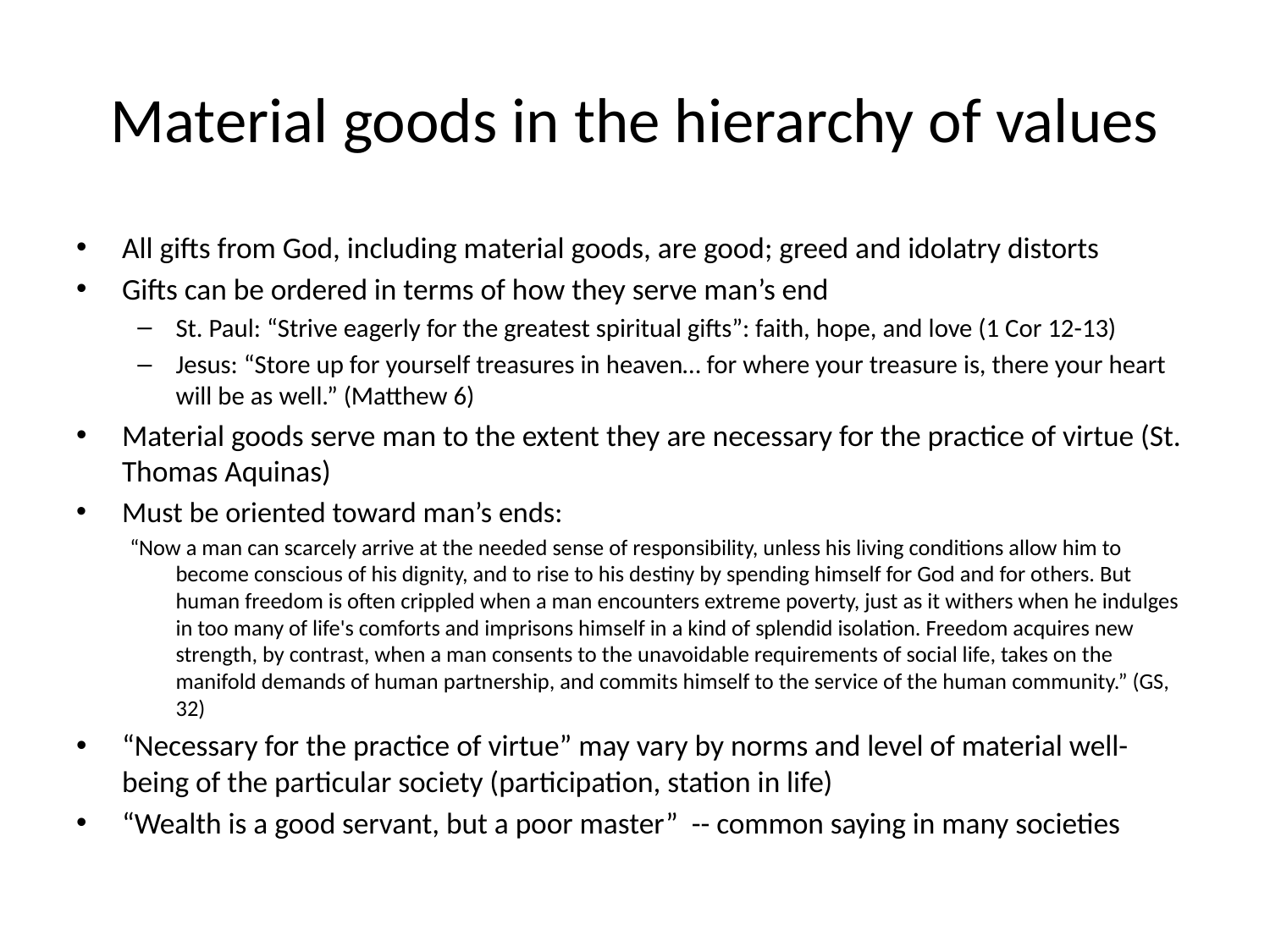

# Material goods in the hierarchy of values
All gifts from God, including material goods, are good; greed and idolatry distorts
Gifts can be ordered in terms of how they serve man’s end
St. Paul: “Strive eagerly for the greatest spiritual gifts”: faith, hope, and love (1 Cor 12-13)
Jesus: “Store up for yourself treasures in heaven… for where your treasure is, there your heart will be as well.” (Matthew 6)
Material goods serve man to the extent they are necessary for the practice of virtue (St. Thomas Aquinas)
Must be oriented toward man’s ends:
“Now a man can scarcely arrive at the needed sense of responsibility, unless his living conditions allow him to become conscious of his dignity, and to rise to his destiny by spending himself for God and for others. But human freedom is often crippled when a man encounters extreme poverty, just as it withers when he indulges in too many of life's comforts and imprisons himself in a kind of splendid isolation. Freedom acquires new strength, by contrast, when a man consents to the unavoidable requirements of social life, takes on the manifold demands of human partnership, and commits himself to the service of the human community.” (GS, 32)
“Necessary for the practice of virtue” may vary by norms and level of material well-being of the particular society (participation, station in life)
“Wealth is a good servant, but a poor master”  -- common saying in many societies